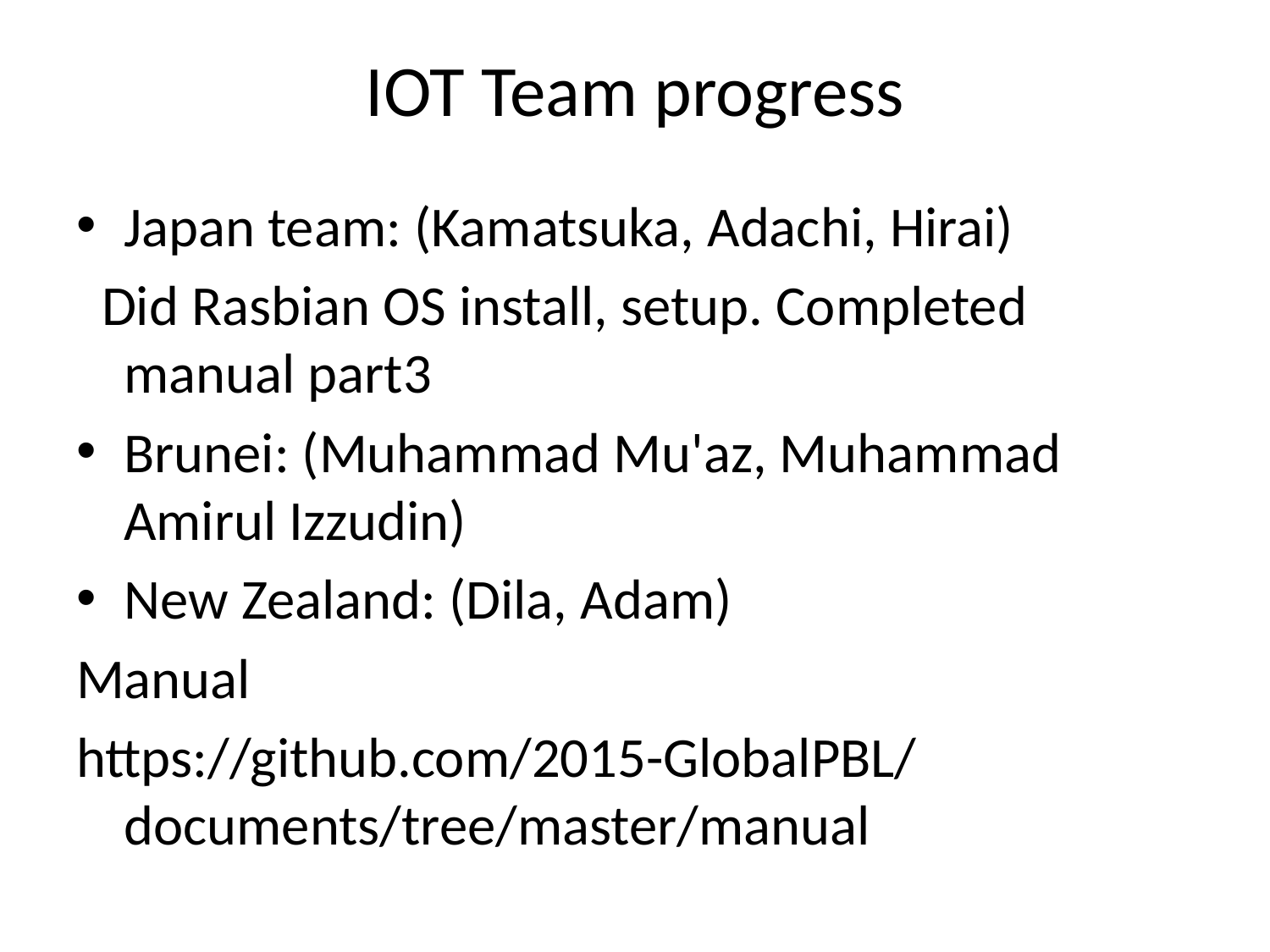

# IOT Team progress

Japan team: (Kamatsuka, Adachi, Hirai)
  Did Rasbian OS install, setup. Completed manual part3
Brunei: (Muhammad Mu'az, Muhammad Amirul Izzudin)
New Zealand: (Dila, Adam)
Manual
https://github.com/2015-GlobalPBL/documents/tree/master/manual